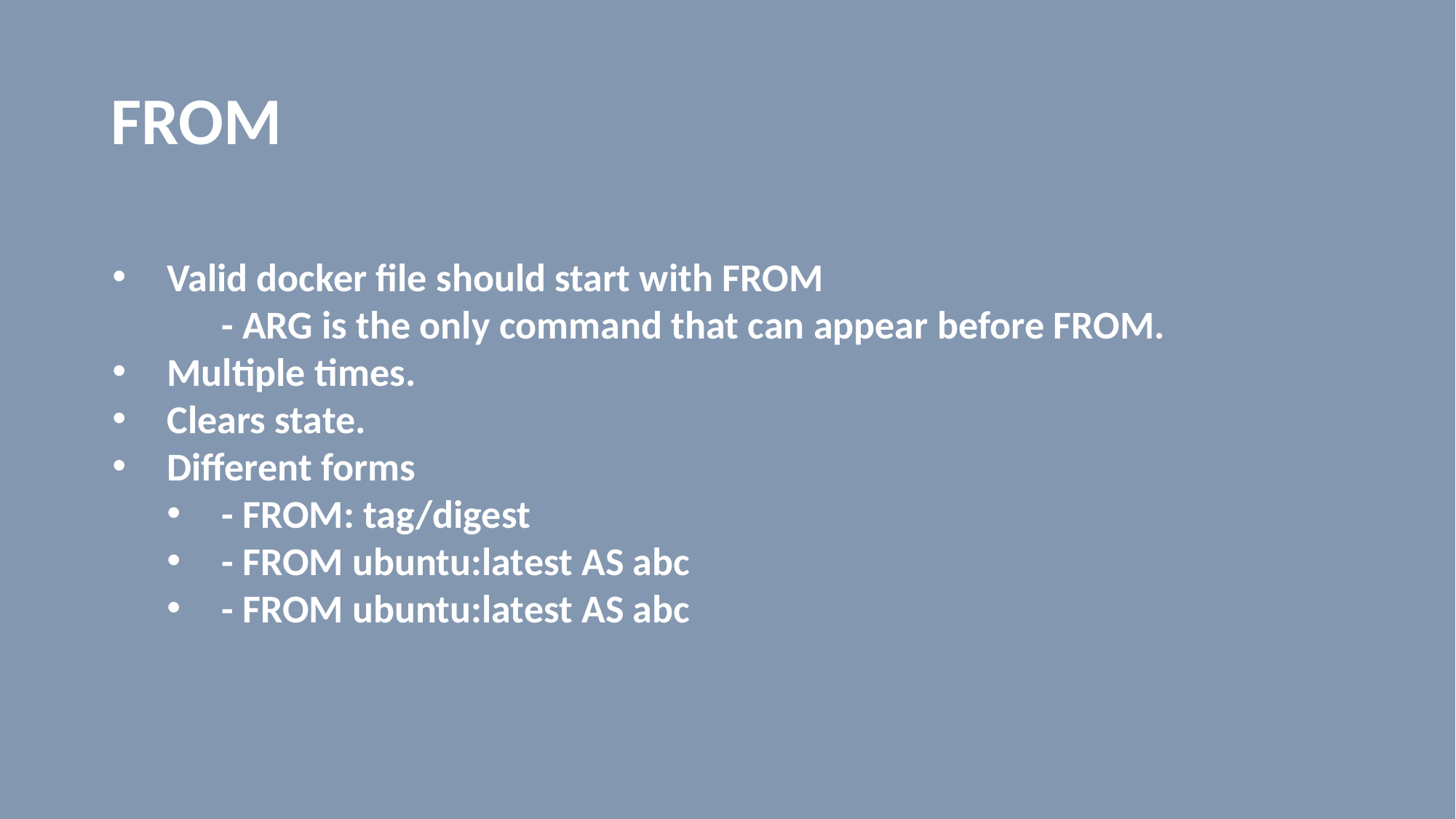

# FROM
Valid docker file should start with FROM
	- ARG is the only command that can appear before FROM.
Multiple times.
Clears state.
Different forms
- FROM: tag/digest
- FROM ubuntu:latest AS abc
- FROM ubuntu:latest AS abc